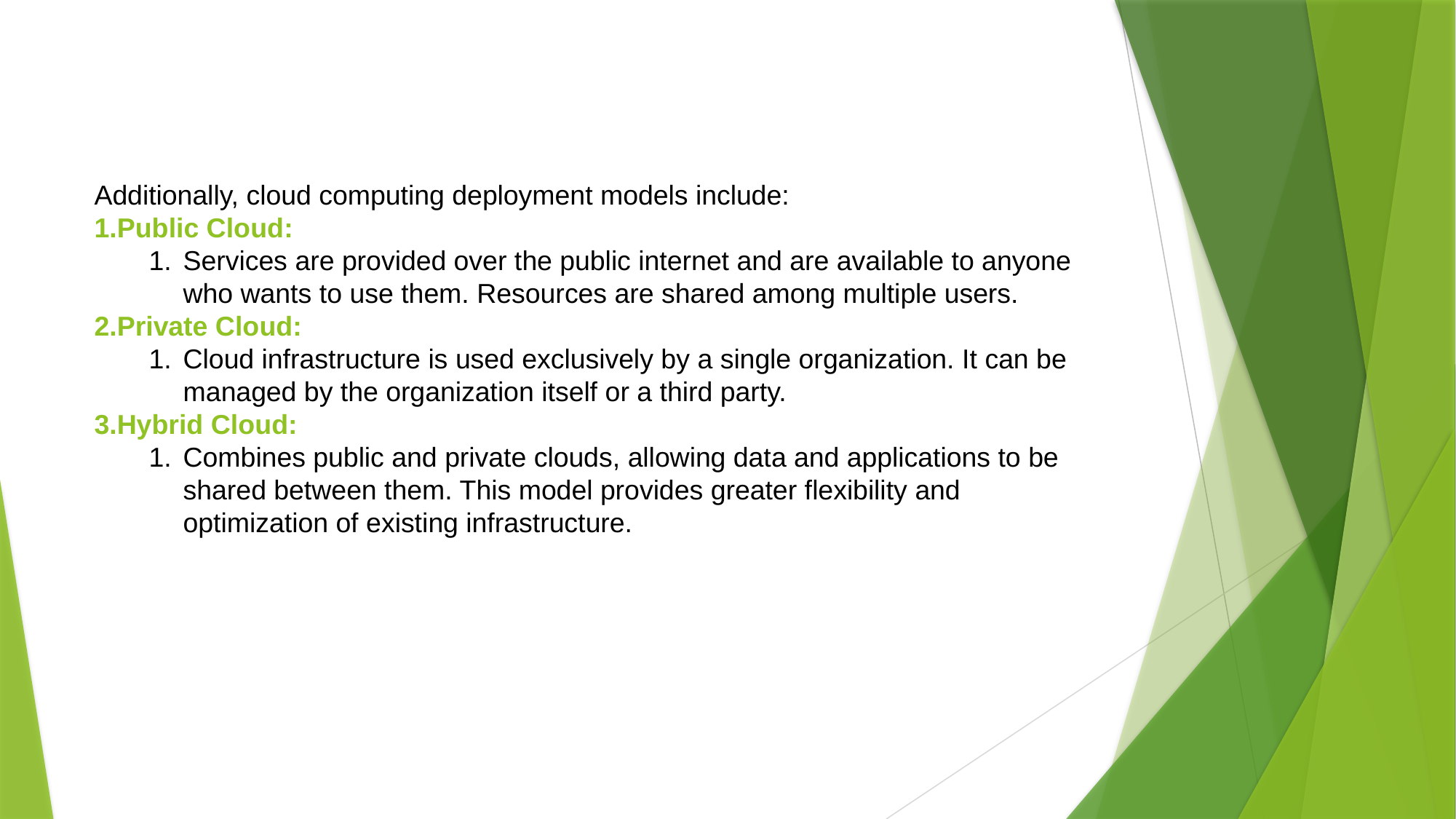

Additionally, cloud computing deployment models include:
Public Cloud:
Services are provided over the public internet and are available to anyone who wants to use them. Resources are shared among multiple users.
Private Cloud:
Cloud infrastructure is used exclusively by a single organization. It can be managed by the organization itself or a third party.
Hybrid Cloud:
Combines public and private clouds, allowing data and applications to be shared between them. This model provides greater flexibility and optimization of existing infrastructure.